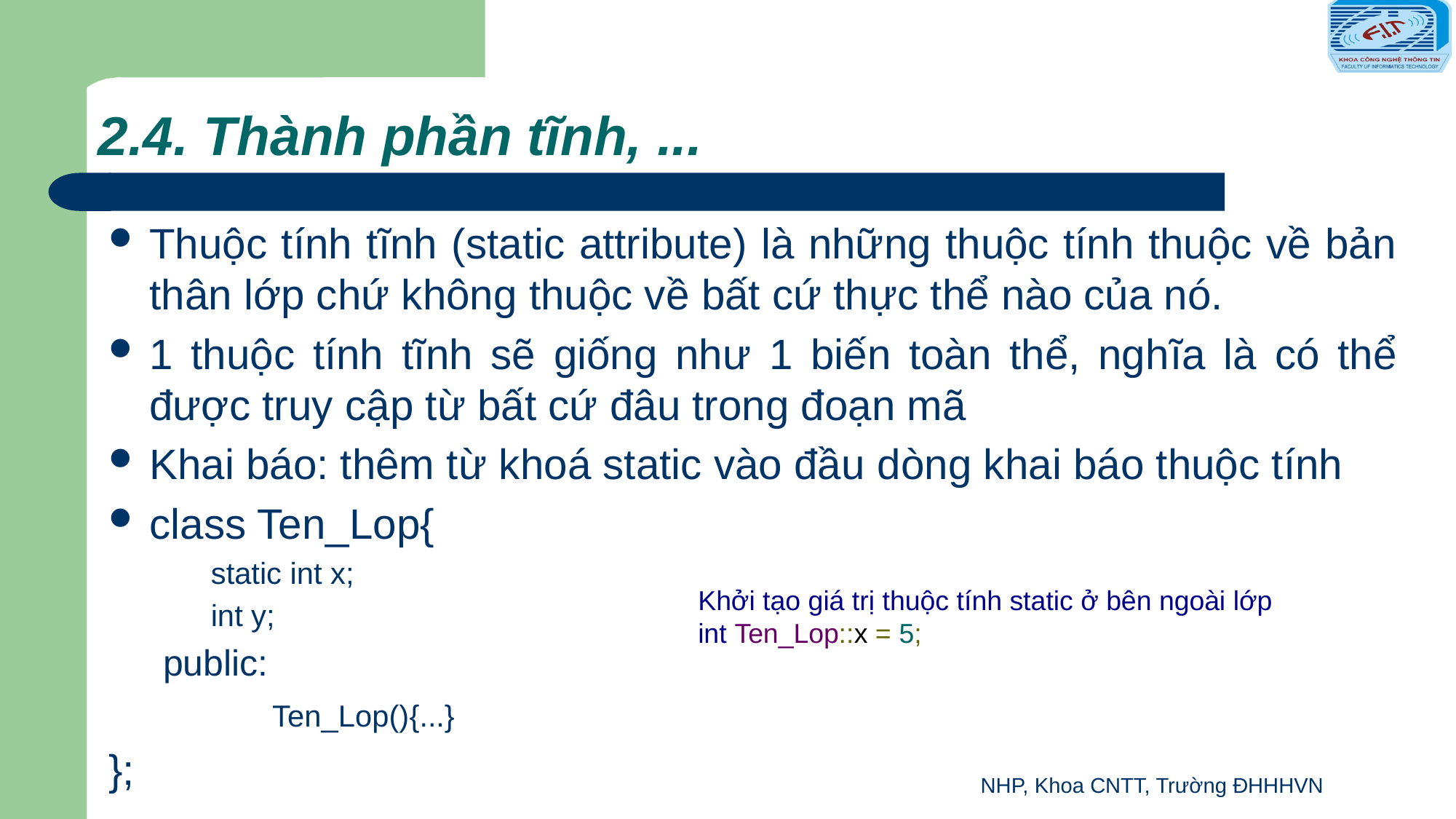

# 2.4. Thành phần tĩnh, ...
Thuộc tính tĩnh (static attribute) là những thuộc tính thuộc về bản thân lớp chứ không thuộc về bất cứ thực thể nào của nó.
1 thuộc tính tĩnh sẽ giống như 1 biến toàn thể, nghĩa là có thể được truy cập từ bất cứ đâu trong đoạn mã
Khai báo: thêm từ khoá static vào đầu dòng khai báo thuộc tính
class Ten_Lop{
static int x;
int y;
public:
	Ten_Lop(){...}
};
Khởi tạo giá trị thuộc tính static ở bên ngoài lớp
int Ten_Lop::x = 5;
NHP, Khoa CNTT, Trường ĐHHHVN